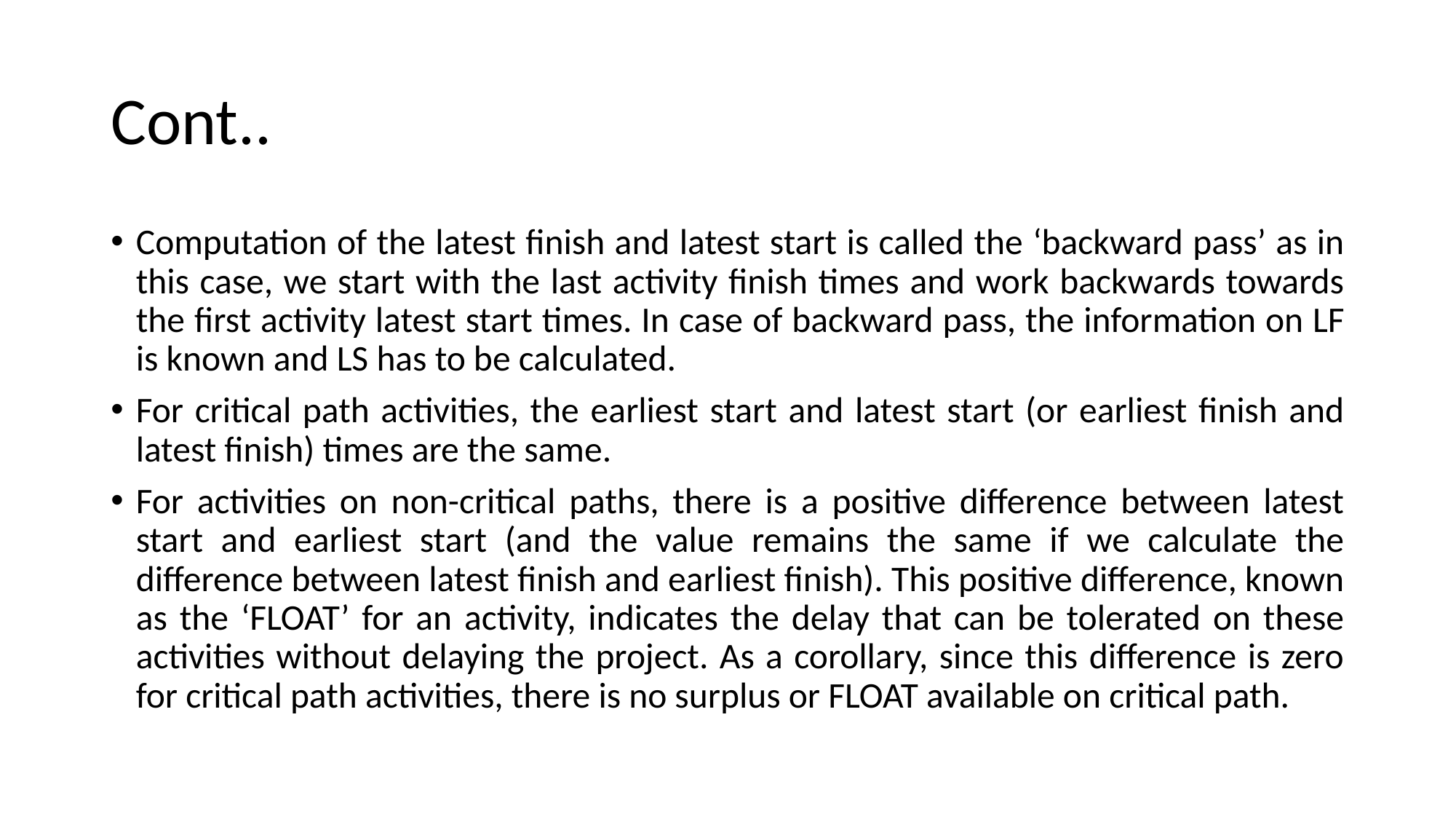

# Cont..
Computation of the latest finish and latest start is called the ‘backward pass’ as in this case, we start with the last activity finish times and work backwards towards the first activity latest start times. In case of backward pass, the information on LF is known and LS has to be calculated.
For critical path activities, the earliest start and latest start (or earliest finish and latest finish) times are the same.
For activities on non-critical paths, there is a positive difference between latest start and earliest start (and the value remains the same if we calculate the difference between latest finish and earliest finish). This positive difference, known as the ‘FLOAT’ for an activity, indicates the delay that can be tolerated on these activities without delaying the project. As a corollary, since this difference is zero for critical path activities, there is no surplus or FLOAT available on critical path.